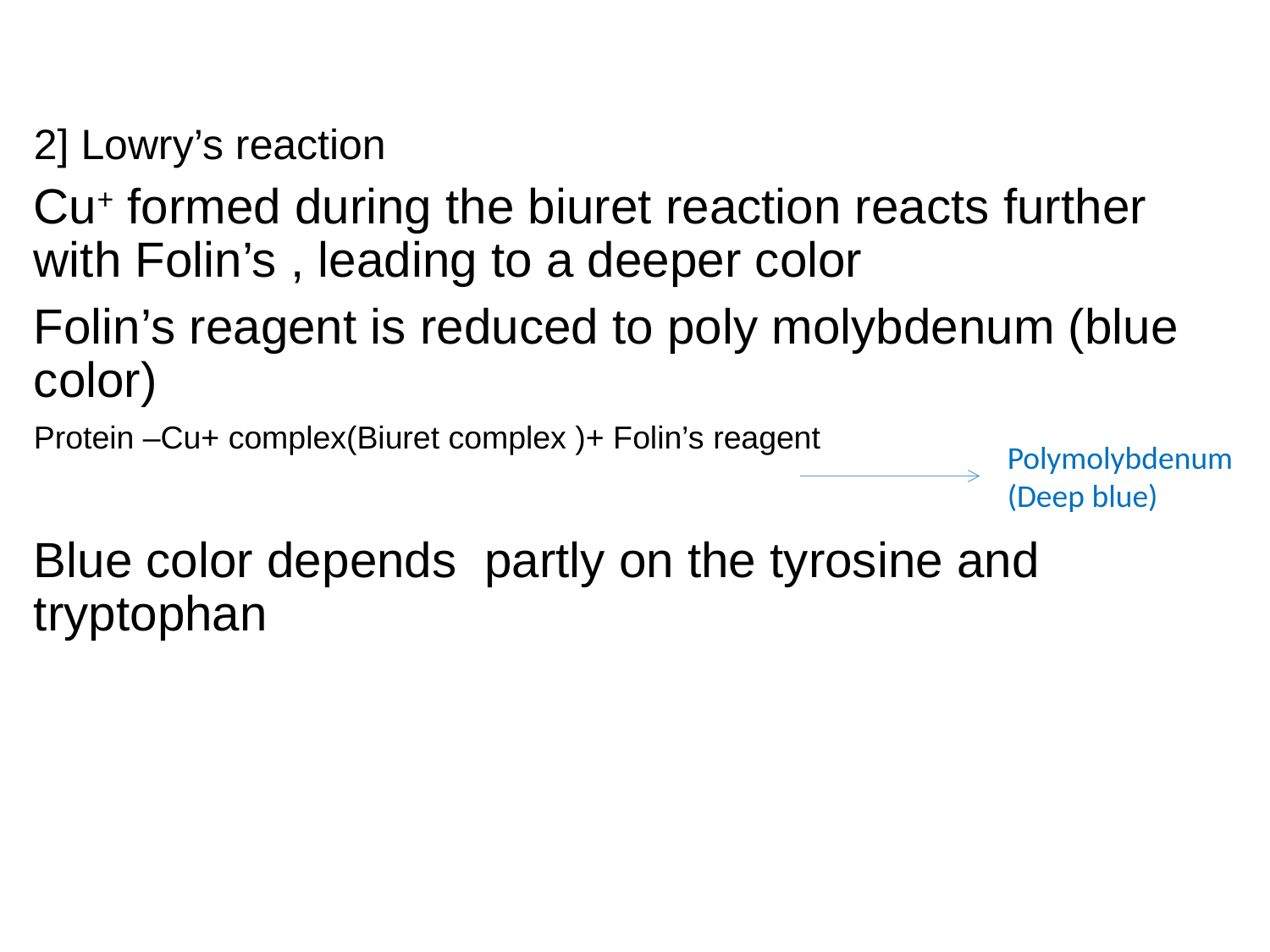

2] Lowry’s reaction
Cu+ formed during the biuret reaction reacts further with Folin’s , leading to a deeper color
Folin’s reagent is reduced to poly molybdenum (blue color)
Protein –Cu+ complex(Biuret complex )+ Folin’s reagent

Blue color depends  partly on the tyrosine and tryptophan

Polymolybdenum
(Deep blue)